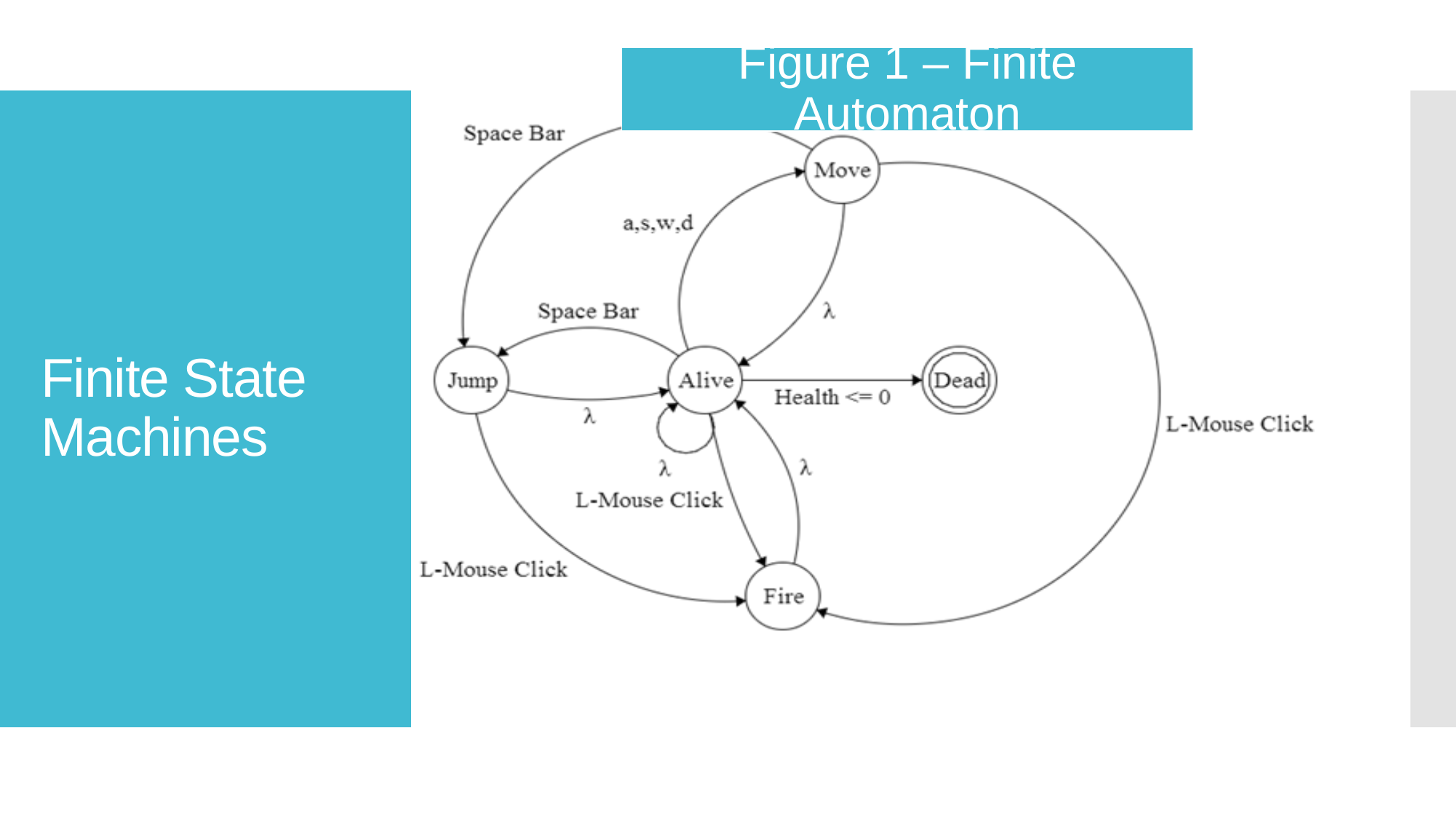

Figure 1 – Finite Automaton
# Finite State Machines